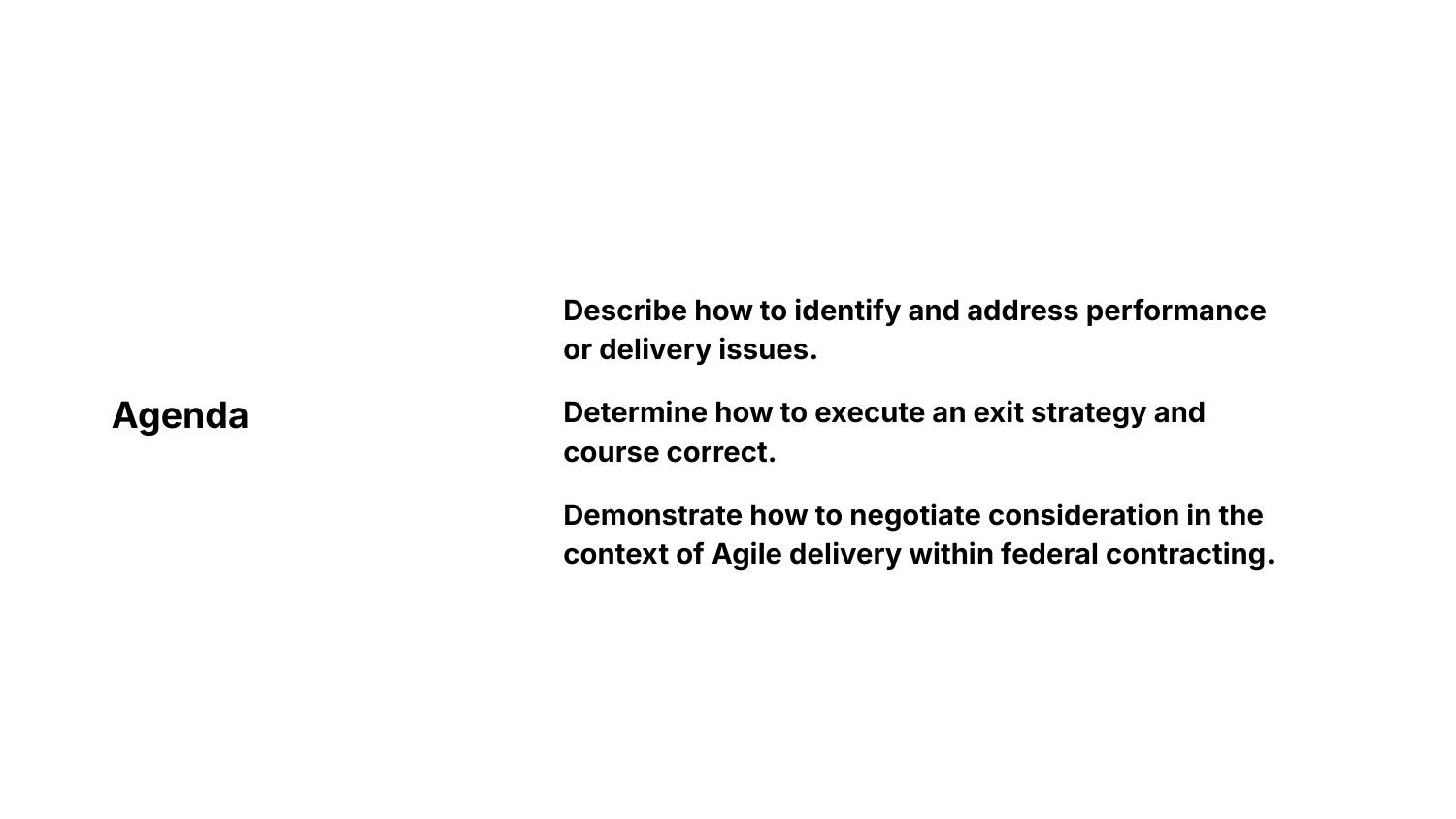

Agenda
Describe how to identify and address performance or delivery issues.
Determine how to execute an exit strategy and course correct.
Demonstrate how to negotiate consideration in the context of Agile delivery within federal contracting.